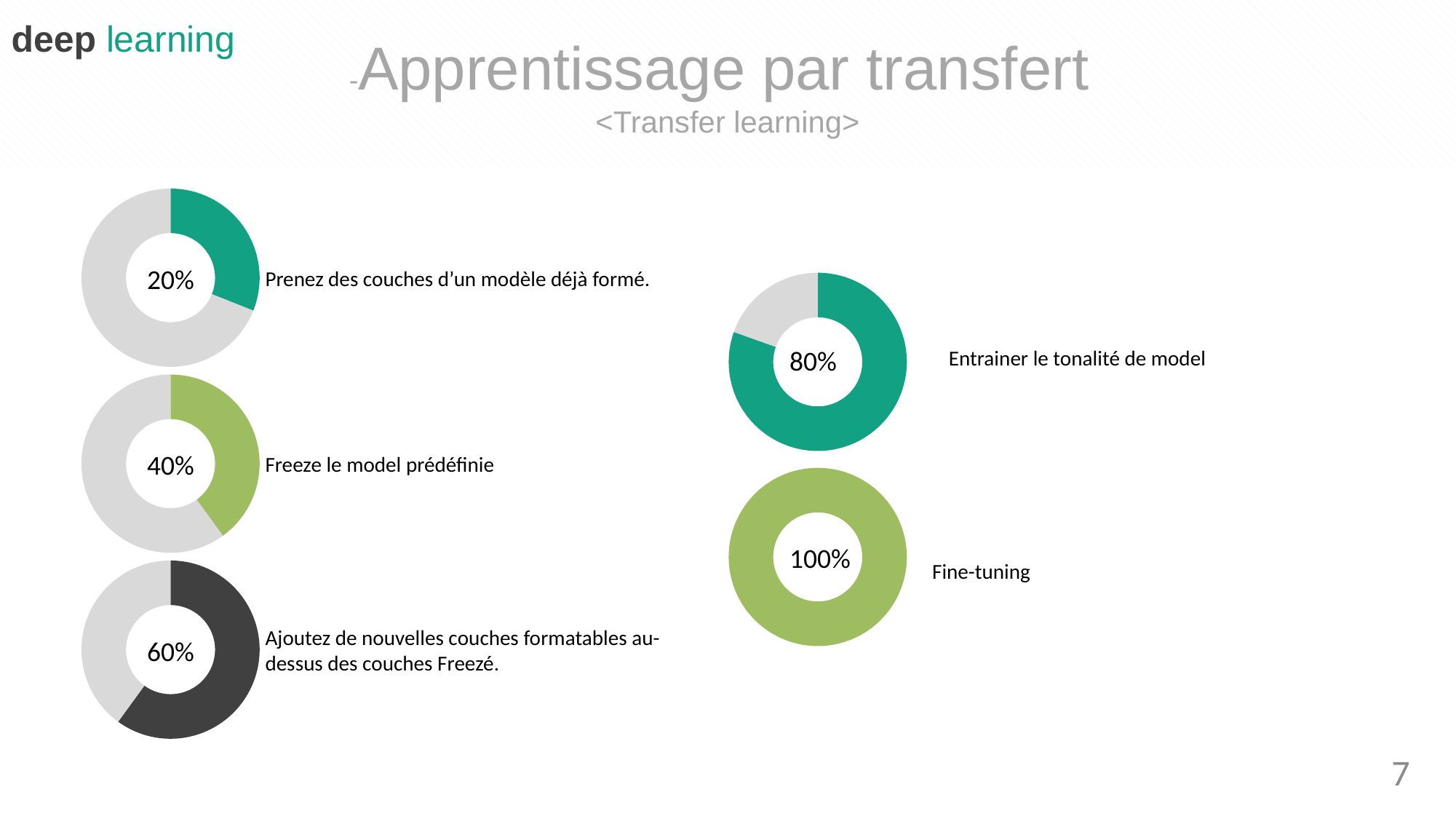

-Apprentissage par transfert
<Transfer learning>
deep learning

### Chart

| Category | Sales |
|---|---|
| 1st Qtr | 36.0 |
| 2nd Qtr | 80.0 |
20%
Prenez des couches d’un modèle déjà formé.

### Chart

| Category | 144 |
|---|---|
| 1st Qtr | 144.0 |
| 2nd Qtr | 35.0 |
80%
Entrainer le tonalité de model

### Chart

| Category | Sales |
|---|---|
| 1st Qtr | 40.0 |
| 2nd Qtr | 60.0 |
40%
Freeze le model prédéfinie

### Chart

| Category | 180 |
|---|---|
| 1st Qtr | 180.0 |
| 2nd Qtr | 0.0 |
100%

### Chart

| Category | 60 |
|---|---|
| 1st Qtr | 60.0 |
| 2nd Qtr | 40.0 |
Fine-tuning
60%
Ajoutez de nouvelles couches formatables au-dessus des couches Freezé.
7